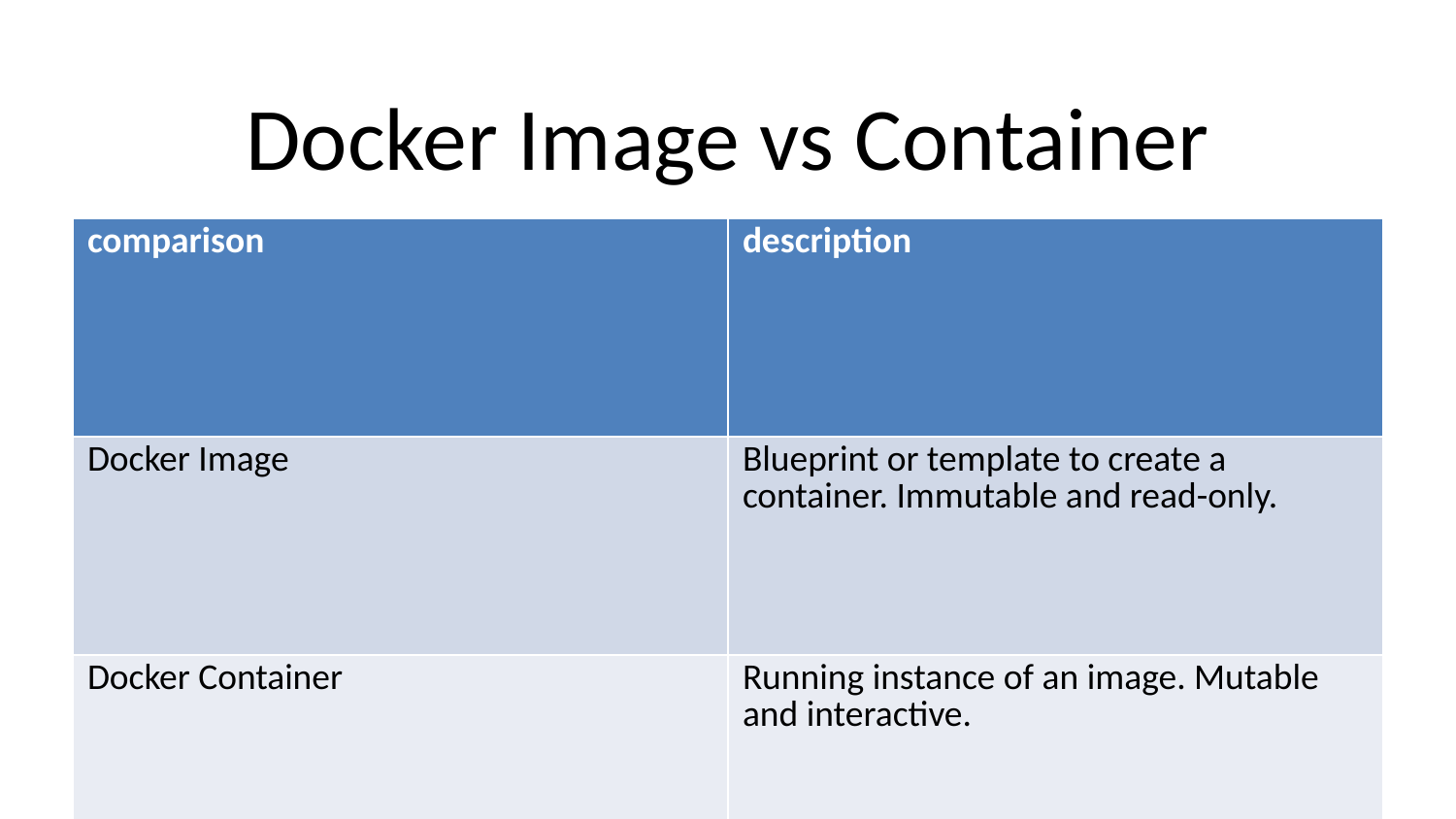

# Docker Image vs Container
| comparison | description |
| --- | --- |
| Docker Image | Blueprint or template to create a container. Immutable and read-only. |
| Docker Container | Running instance of an image. Mutable and interactive. |